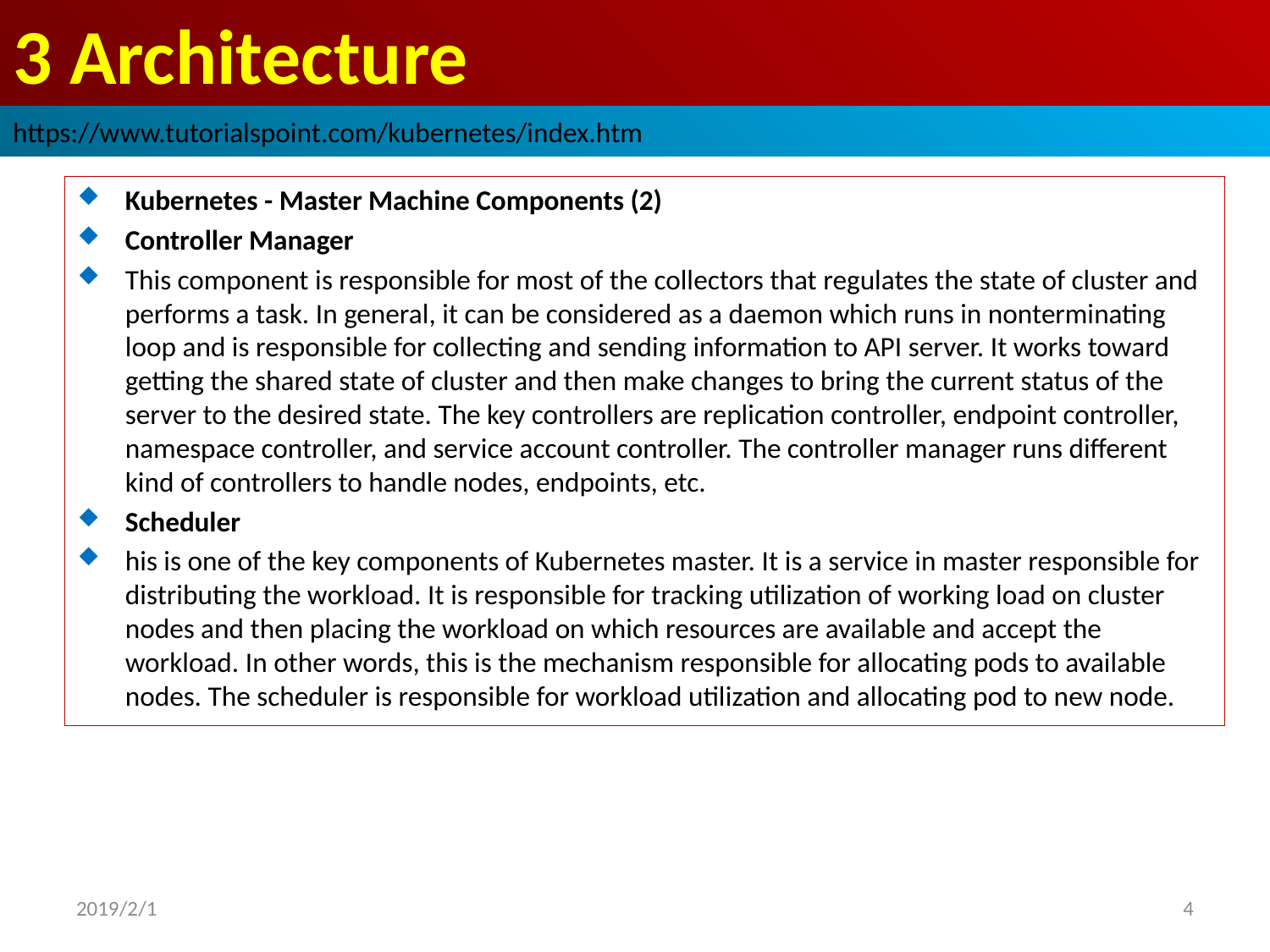

# 3 Architecture
https://www.tutorialspoint.com/kubernetes/index.htm
Kubernetes - Master Machine Components (2)
Controller Manager
This component is responsible for most of the collectors that regulates the state of cluster and performs a task. In general, it can be considered as a daemon which runs in nonterminating loop and is responsible for collecting and sending information to API server. It works toward getting the shared state of cluster and then make changes to bring the current status of the server to the desired state. The key controllers are replication controller, endpoint controller, namespace controller, and service account controller. The controller manager runs different kind of controllers to handle nodes, endpoints, etc.
Scheduler
his is one of the key components of Kubernetes master. It is a service in master responsible for distributing the workload. It is responsible for tracking utilization of working load on cluster nodes and then placing the workload on which resources are available and accept the workload. In other words, this is the mechanism responsible for allocating pods to available nodes. The scheduler is responsible for workload utilization and allocating pod to new node.

2019/2/1
4